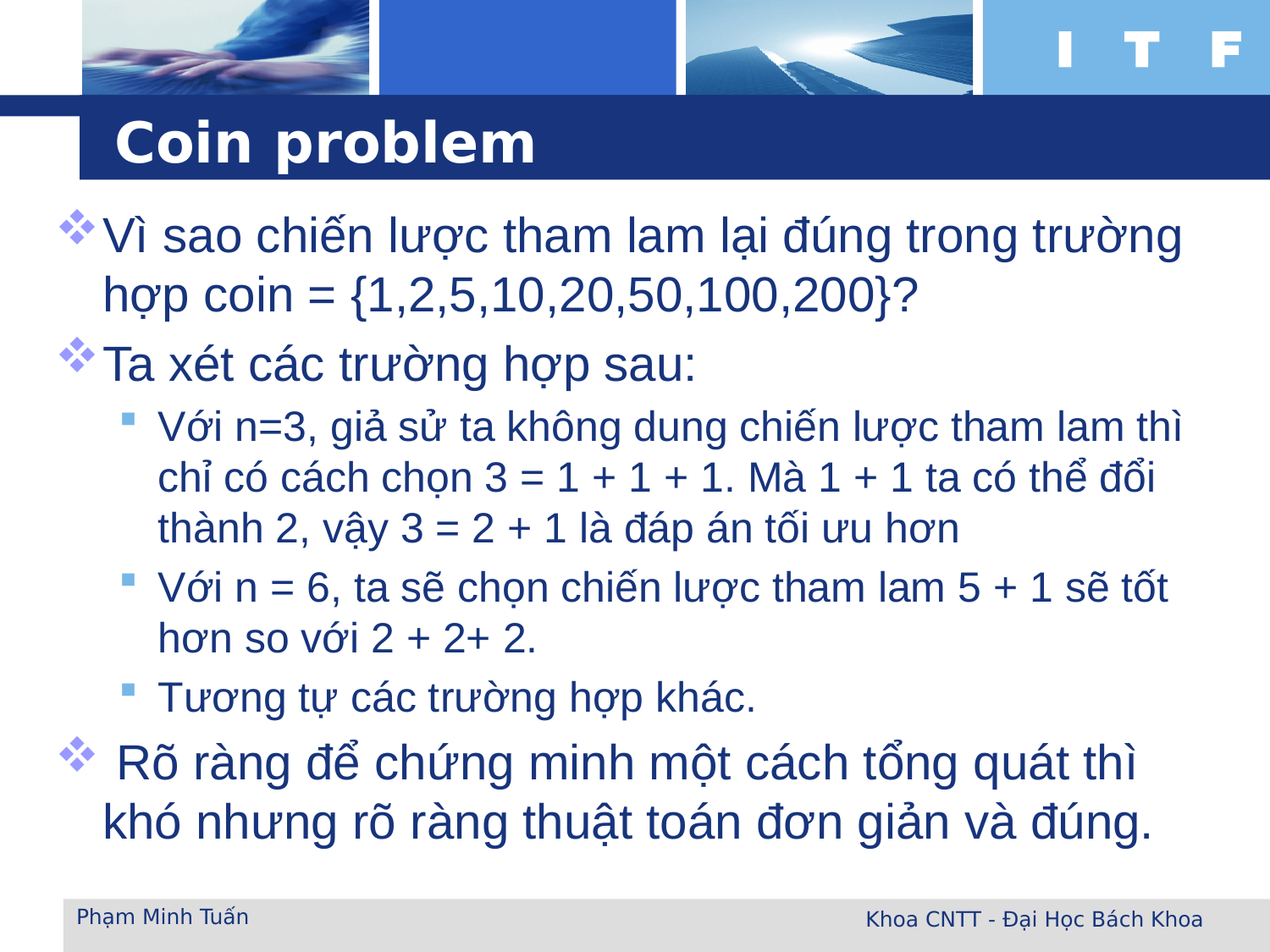

# Coin problem
Vì sao chiến lược tham lam lại đúng trong trường hợp coin = {1,2,5,10,20,50,100,200}?
Ta xét các trường hợp sau:
Với n=3, giả sử ta không dung chiến lược tham lam thì chỉ có cách chọn 3 = 1 + 1 + 1. Mà 1 + 1 ta có thể đổi thành 2, vậy 3 = 2 + 1 là đáp án tối ưu hơn
Với n = 6, ta sẽ chọn chiến lược tham lam 5 + 1 sẽ tốt hơn so với 2 + 2+ 2.
Tương tự các trường hợp khác.
 Rõ ràng để chứng minh một cách tổng quát thì khó nhưng rõ ràng thuật toán đơn giản và đúng.
Phạm Minh Tuấn
Khoa CNTT - Đại Học Bách Khoa